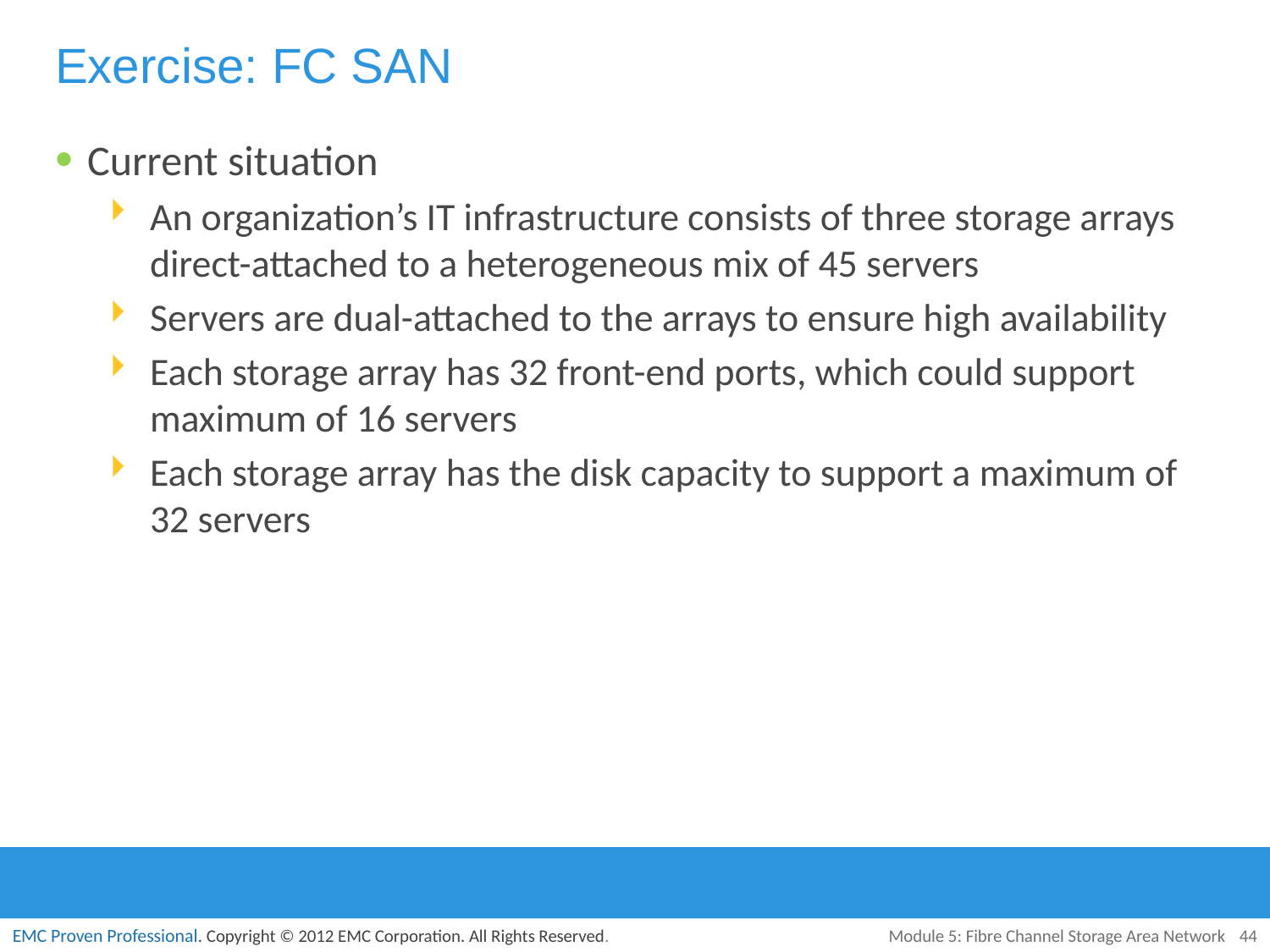

# Exercise: FC SAN
Current situation
An organization’s IT infrastructure consists of three storage arrays direct-attached to a heterogeneous mix of 45 servers
Servers are dual-attached to the arrays to ensure high availability
Each storage array has 32 front-end ports, which could support maximum of 16 servers
Each storage array has the disk capacity to support a maximum of 32 servers

Module 5: Fibre Channel Storage Area Network
44